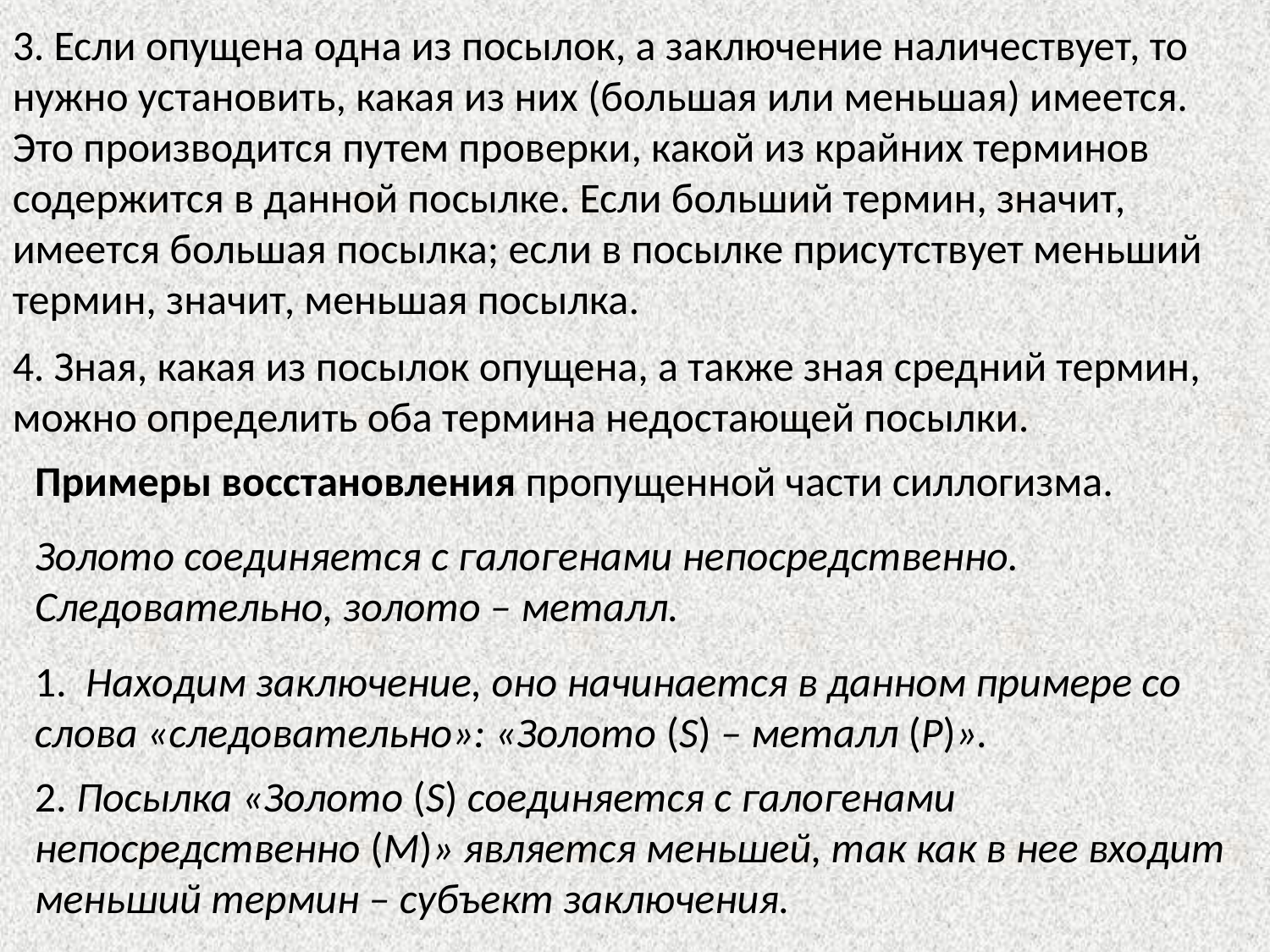

3. Если опущена одна из посылок, а заключение наличествует, то нужно установить, какая из них (большая или меньшая) имеется. Это производится путем проверки, какой из крайних терминов содержится в данной посылке. Если больший термин, значит, имеется большая посылка; если в посылке присутствует меньший термин, значит, меньшая посылка.
4. Зная, какая из посылок опущена, а также зная средний термин, можно определить оба термина недостающей посылки.
Примеры восстановления пропущенной части силлогизма.
Золото соединяется с галогенами непосредственно. Следовательно, золото – металл.
1.  Находим заключение, оно начинается в данном примере со слова «следовательно»: «Золото (S) – металл (Р)».
2. Посылка «Золото (S) соединяется с галогенами непосредственно (М)» является меньшей, так как в нее входит меньший термин – субъект заключения.